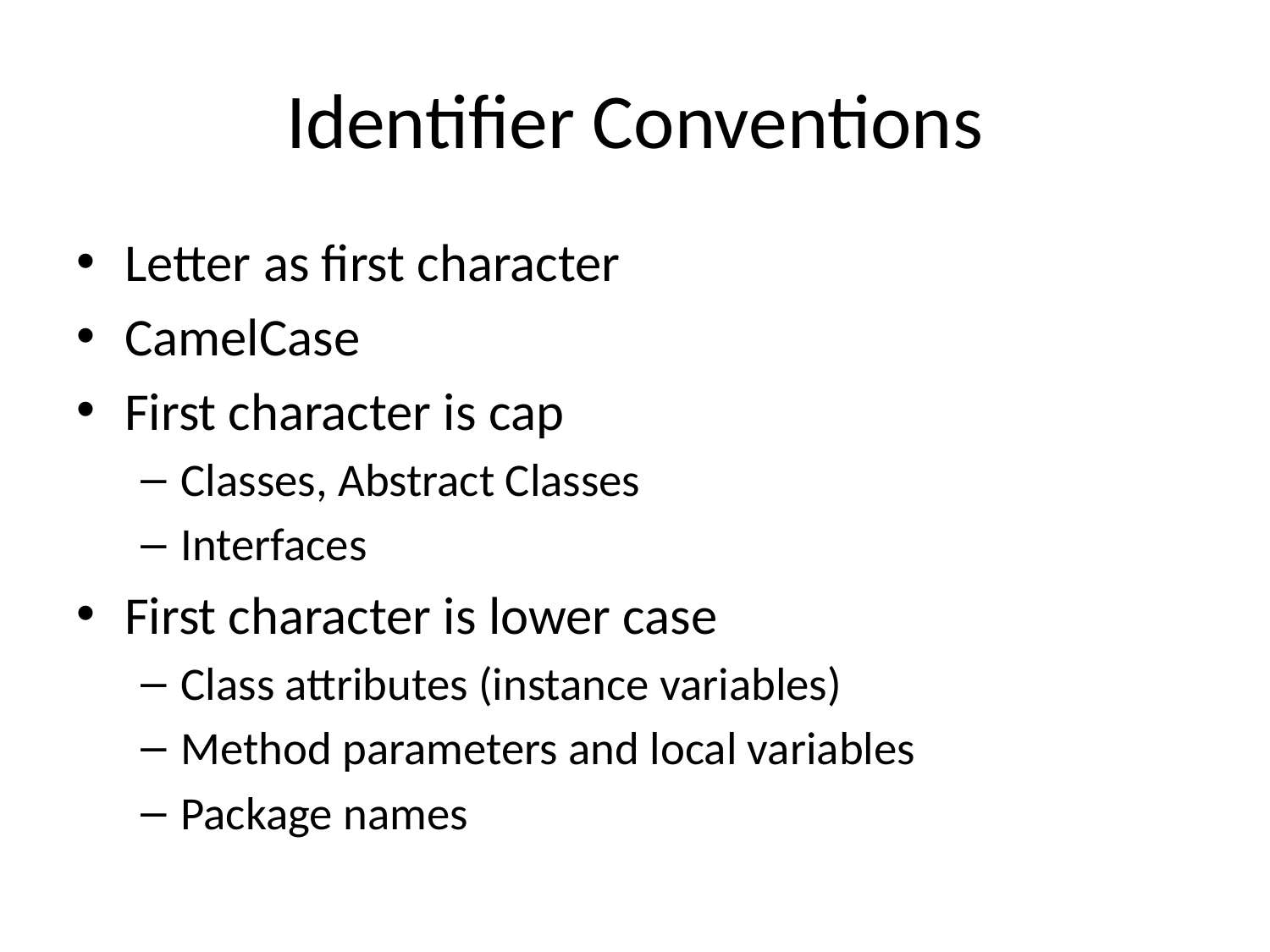

# Identifier Conventions
Letter as first character
CamelCase
First character is cap
Classes, Abstract Classes
Interfaces
First character is lower case
Class attributes (instance variables)
Method parameters and local variables
Package names